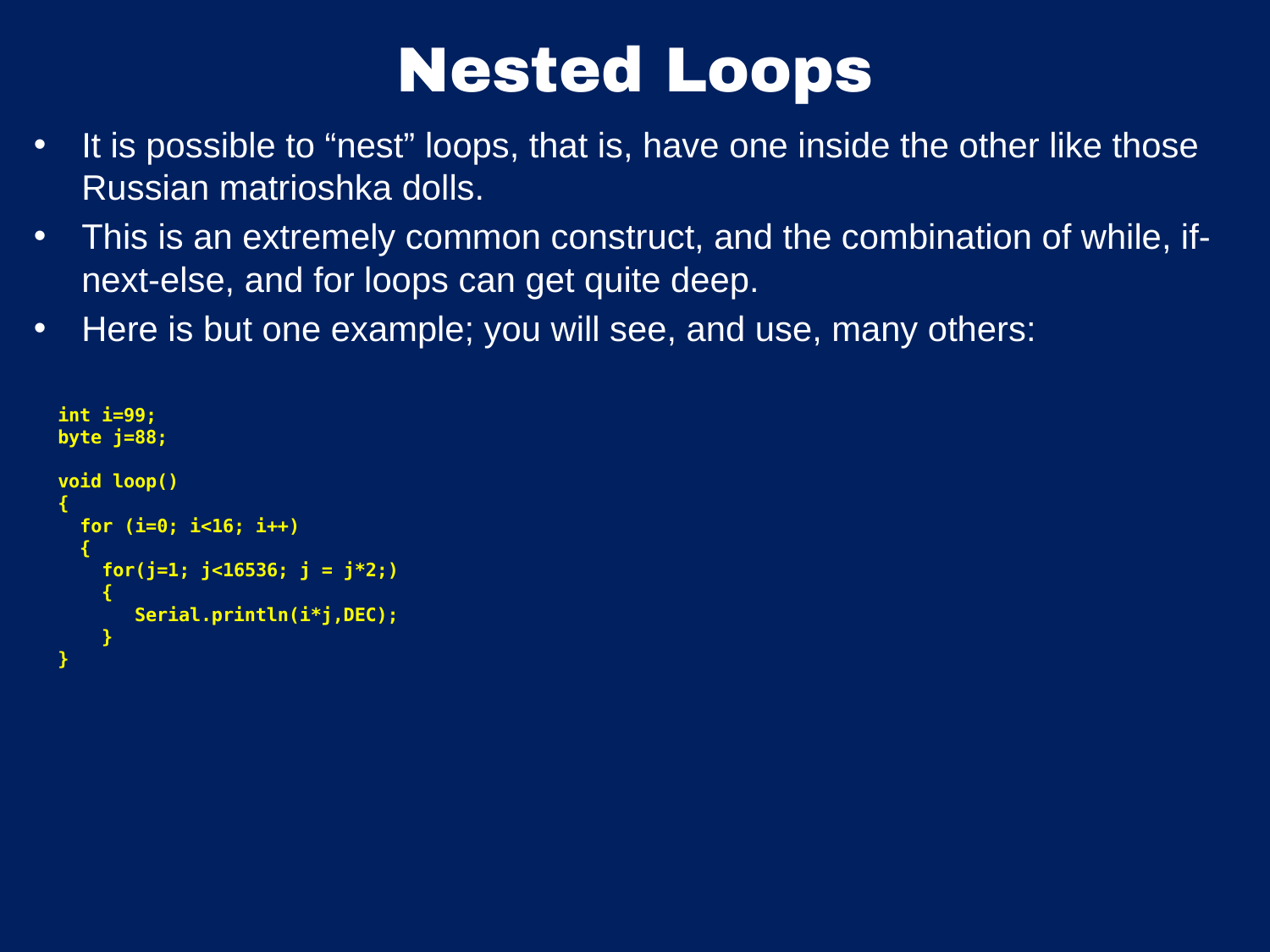

# Nested Loops
It is possible to “nest” loops, that is, have one inside the other like those Russian matrioshka dolls.
This is an extremely common construct, and the combination of while, if-next-else, and for loops can get quite deep.
Here is but one example; you will see, and use, many others:

int i=99;
byte j=88;

void loop()
{
  for (i=0; i<16; i++)
  {
    for(j=1; j<16536; j = j*2;)
    {
       Serial.println(i*j,DEC);
    }
}